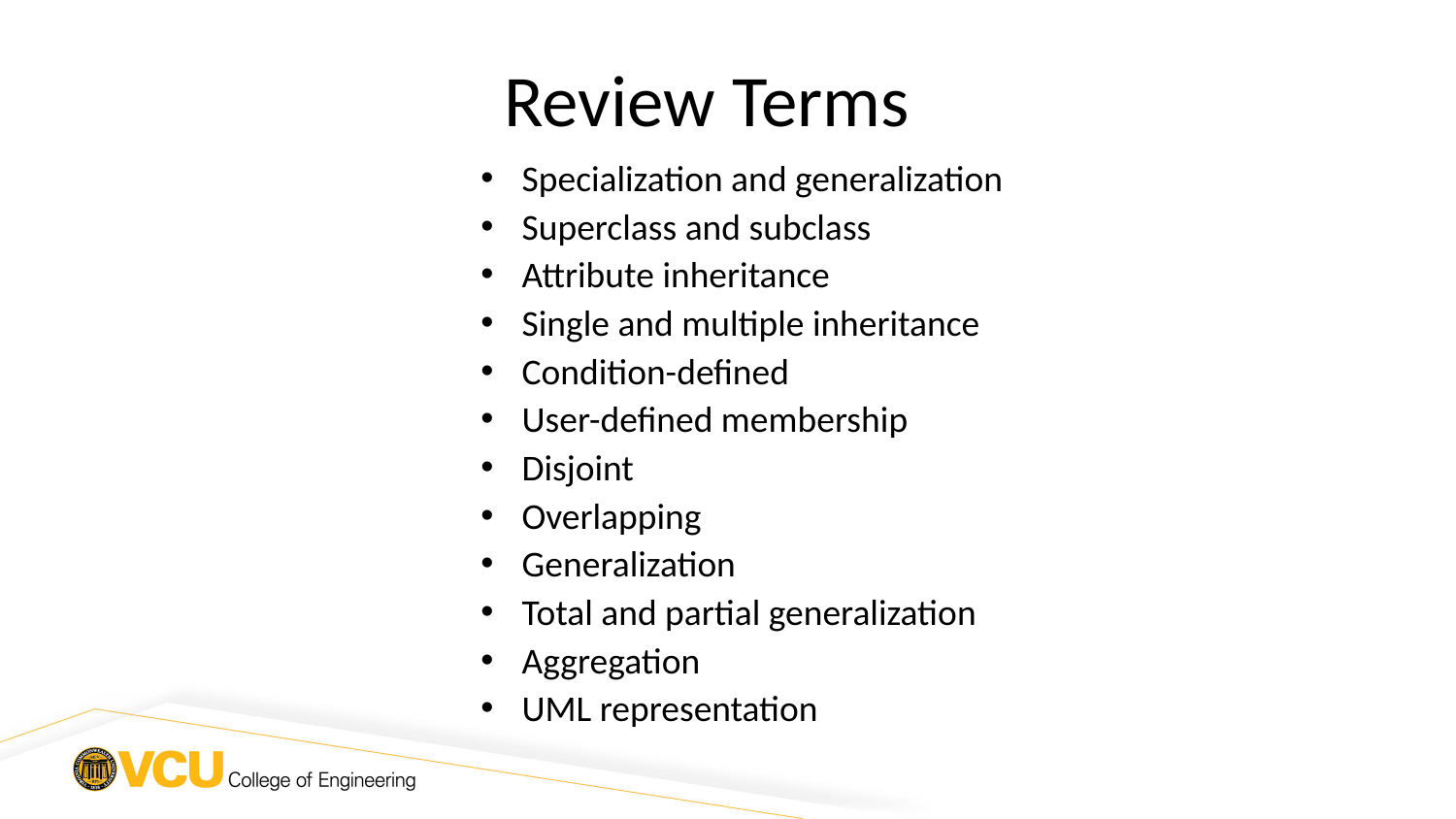

Review Terms
Specialization and generalization
Superclass and subclass
Attribute inheritance
Single and multiple inheritance
Condition-defined
User-defined membership
Disjoint
Overlapping
Generalization
Total and partial generalization
Aggregation
UML representation